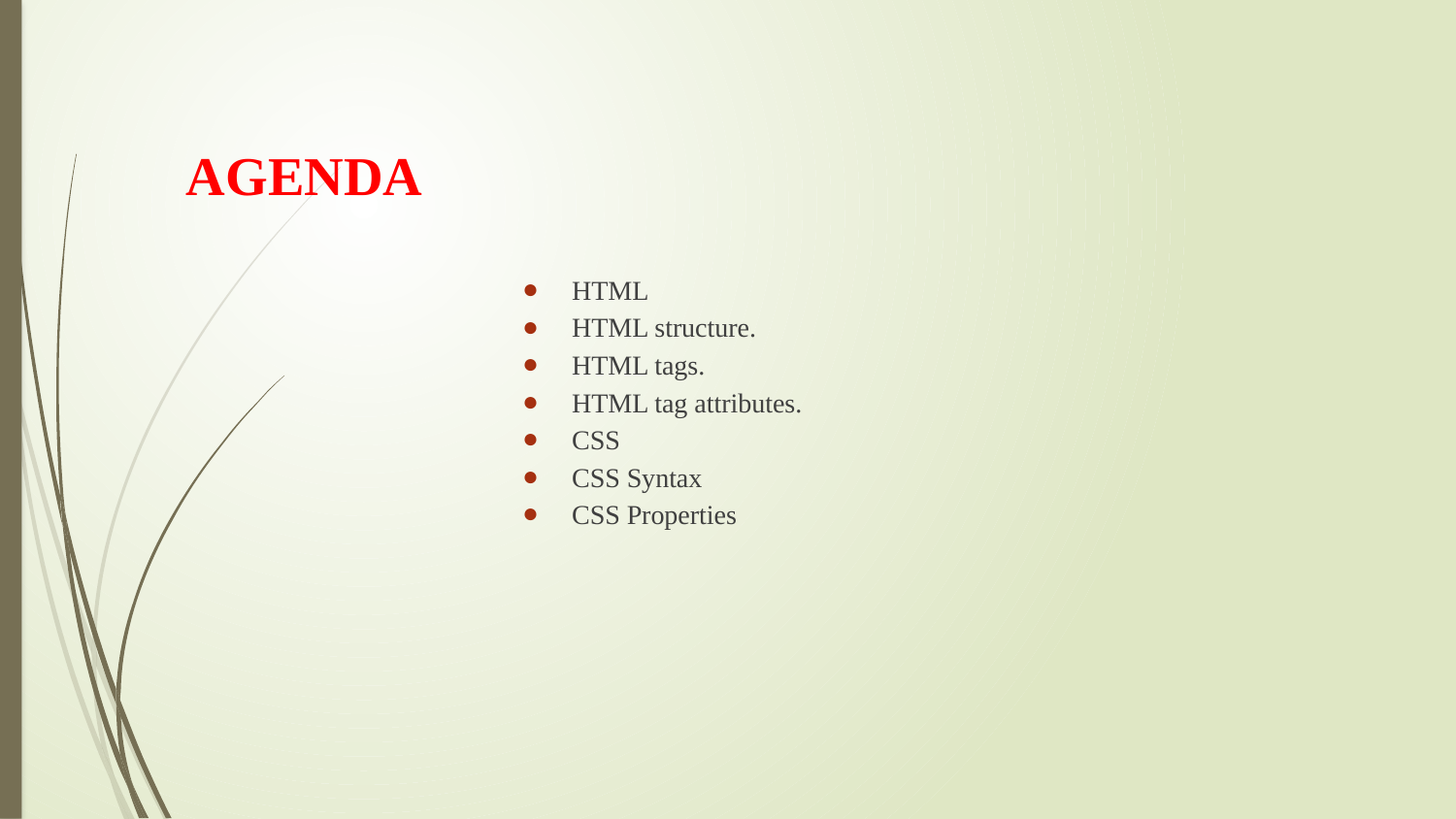

# AGENDA
HTML
HTML structure.
HTML tags.
HTML tag attributes.
CSS
CSS Syntax
CSS Properties